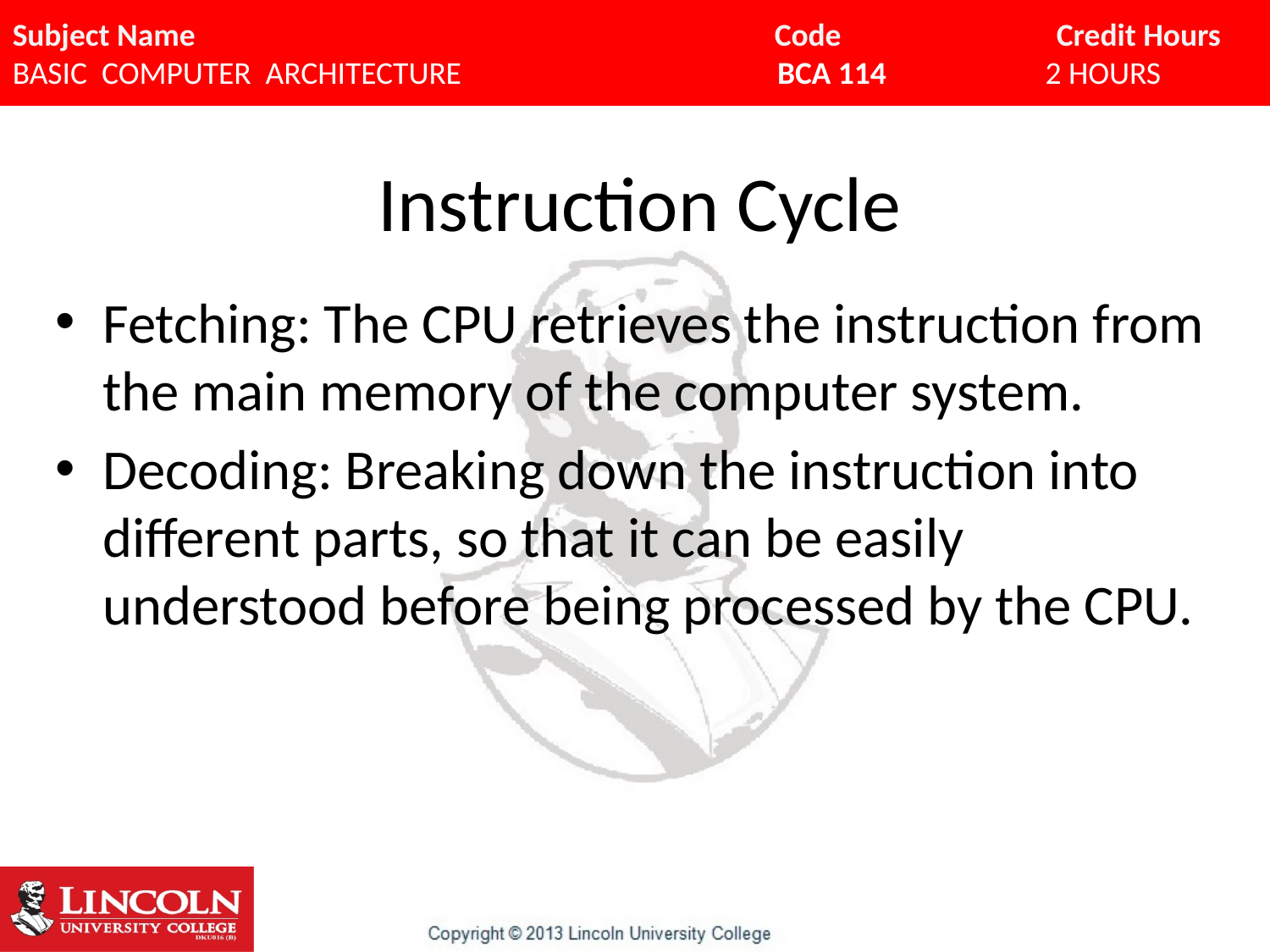

# Instruction Cycle
Fetching: The CPU retrieves the instruction from the main memory of the computer system.
Decoding: Breaking down the instruction into different parts, so that it can be easily understood before being processed by the CPU.